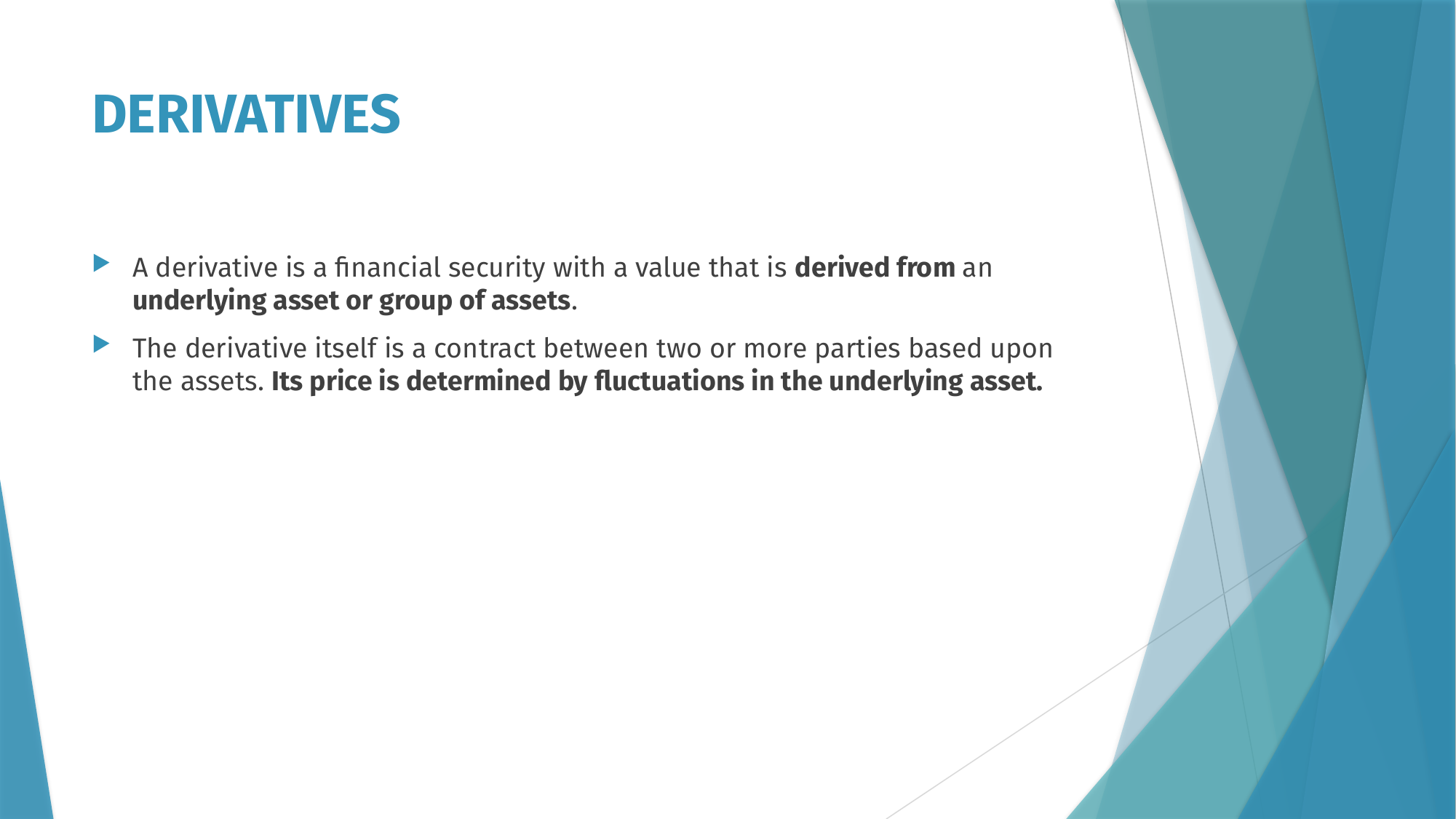

# DERIVATIVES

A derivative is a financial security with a value that is derived from an underlying asset or group of assets.
The derivative itself is a contract between two or more parties based upon the assets. Its price is determined by fluctuations in the underlying asset.